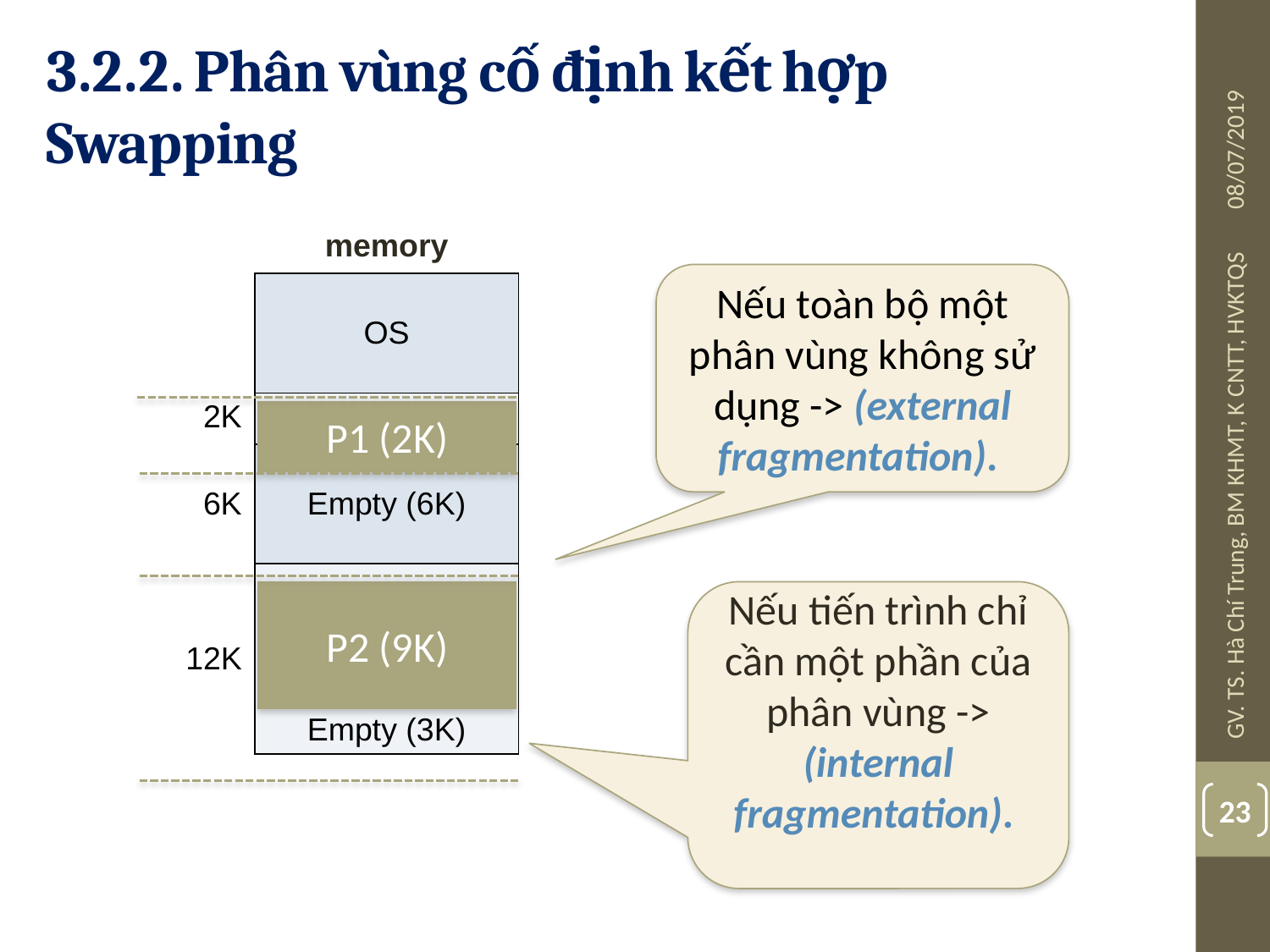

# 3.2.2. Phân vùng cố định kết hợp Swapping
08/07/2019

|  | memory |
| --- | --- |
|  | OS |
| 2K |  |
| 6K | Empty (6K) |
| 12K | empty Empty (3K) |
Nếu toàn bộ một phân vùng không sử dụng -> (external fragmentation).
P1 (2K)
GV. TS. Hà Chí Trung, BM KHMT, K CNTT, HVKTQS
P2 (9K)
Nếu tiến trình chỉ cần một phần của phân vùng -> (internal fragmentation).

23